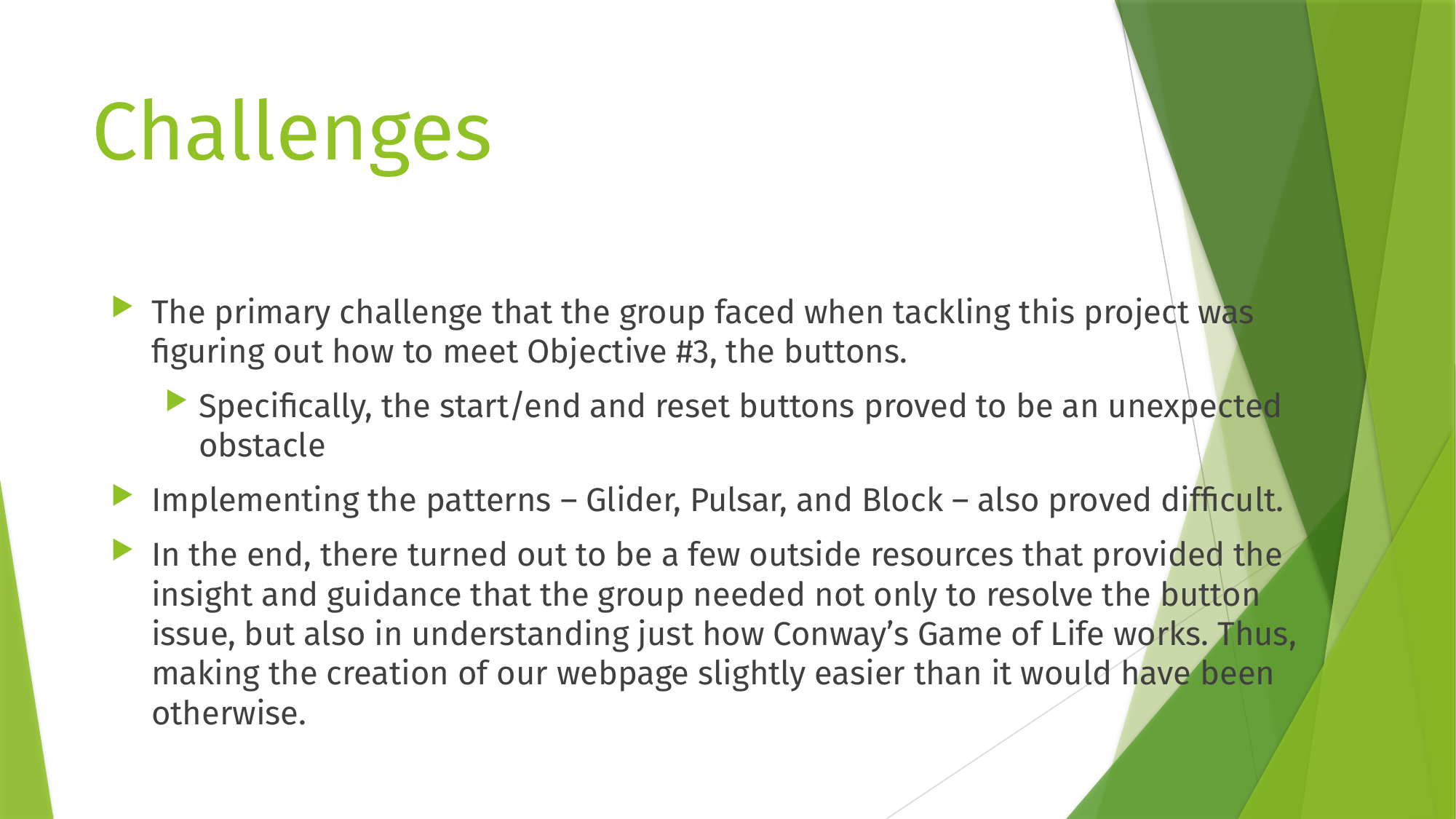

# Challenges

The primary challenge that the group faced when tackling this project was figuring out how to meet Objective #3, the buttons.
Specifically, the start/end and reset buttons proved to be an unexpected obstacle
Implementing the patterns – Glider, Pulsar, and Block – also proved difficult.
In the end, there turned out to be a few outside resources that provided the insight and guidance that the group needed not only to resolve the button issue, but also in understanding just how Conway’s Game of Life works. Thus, making the creation of our webpage slightly easier than it would have been otherwise.